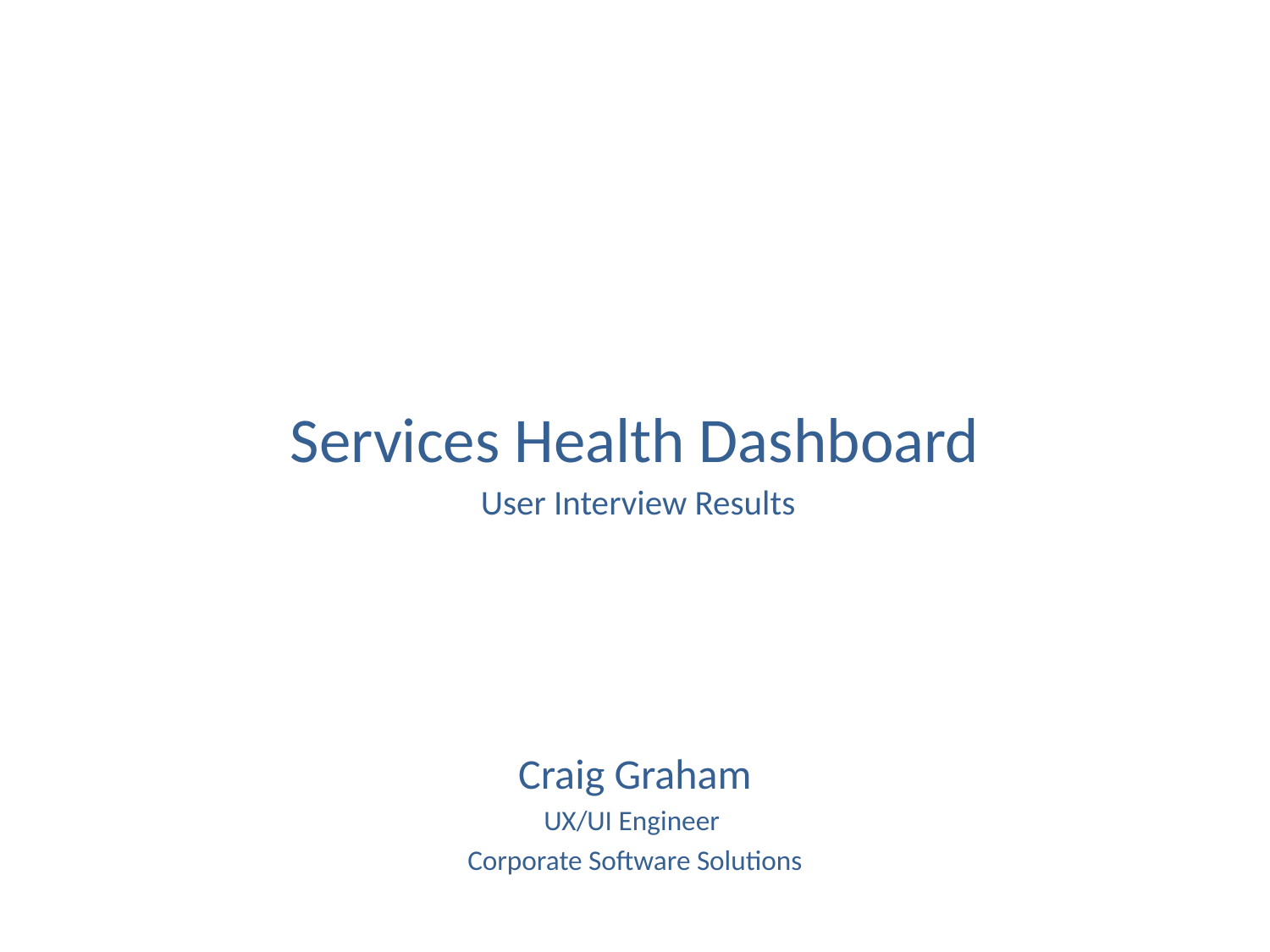

# Services Health Dashboard
User Interview Results
Craig Graham
UX/UI Engineer
Corporate Software Solutions